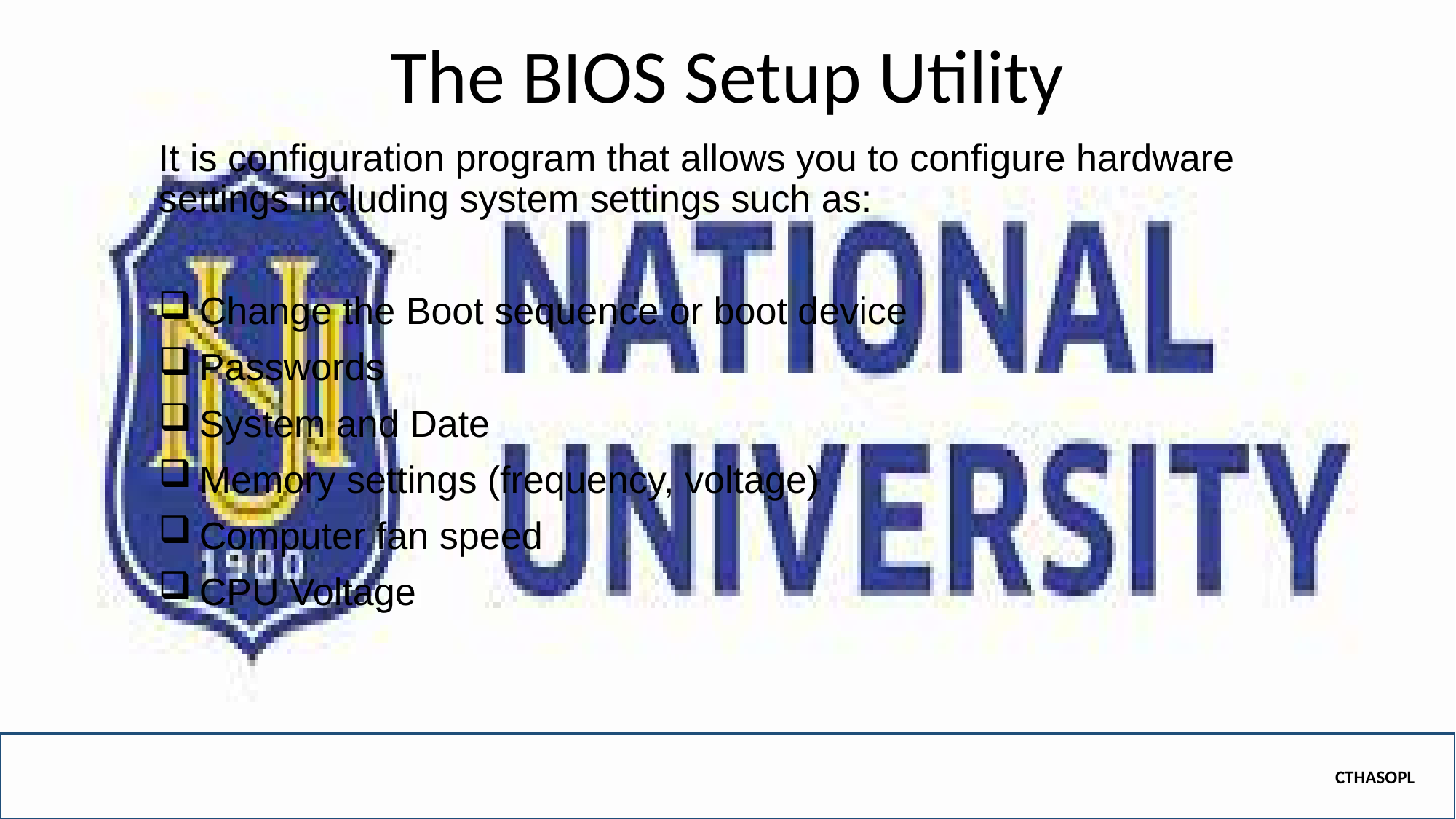

# The BIOS Setup Utility
It is configuration program that allows you to configure hardware settings including system settings such as:

Change the Boot sequence or boot device
Passwords
System and Date
Memory settings (frequency, voltage)
Computer fan speed
CPU Voltage
CTHASOPL